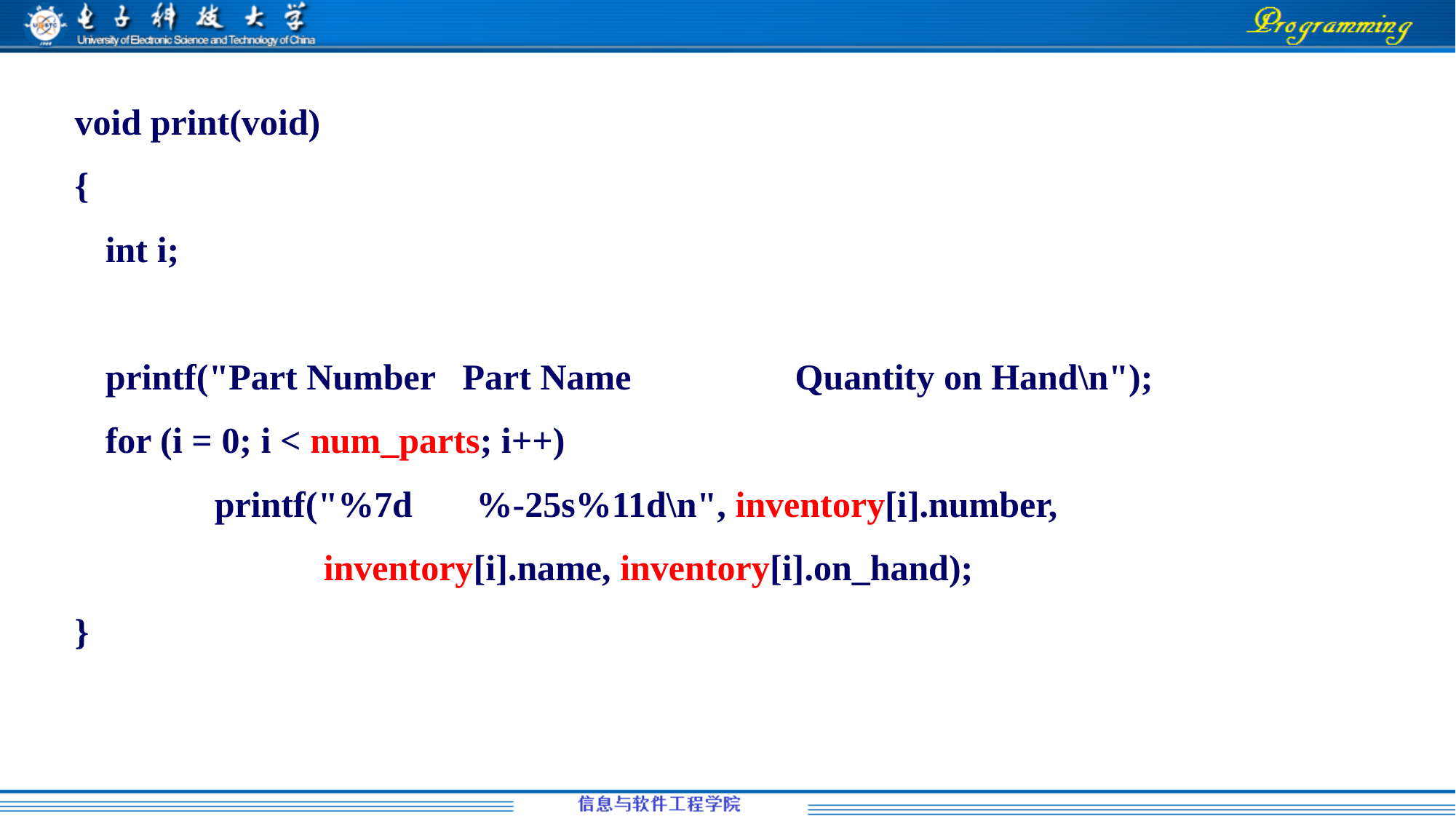

void print(void)
{
  	int i;

  	printf("Part Number   Part Name                  Quantity on Hand\n");
  	for (i = 0; i < num_parts; i++)
    	printf("%7d       %-25s%11d\n", inventory[i].number,
           		inventory[i].name, inventory[i].on_hand);
}